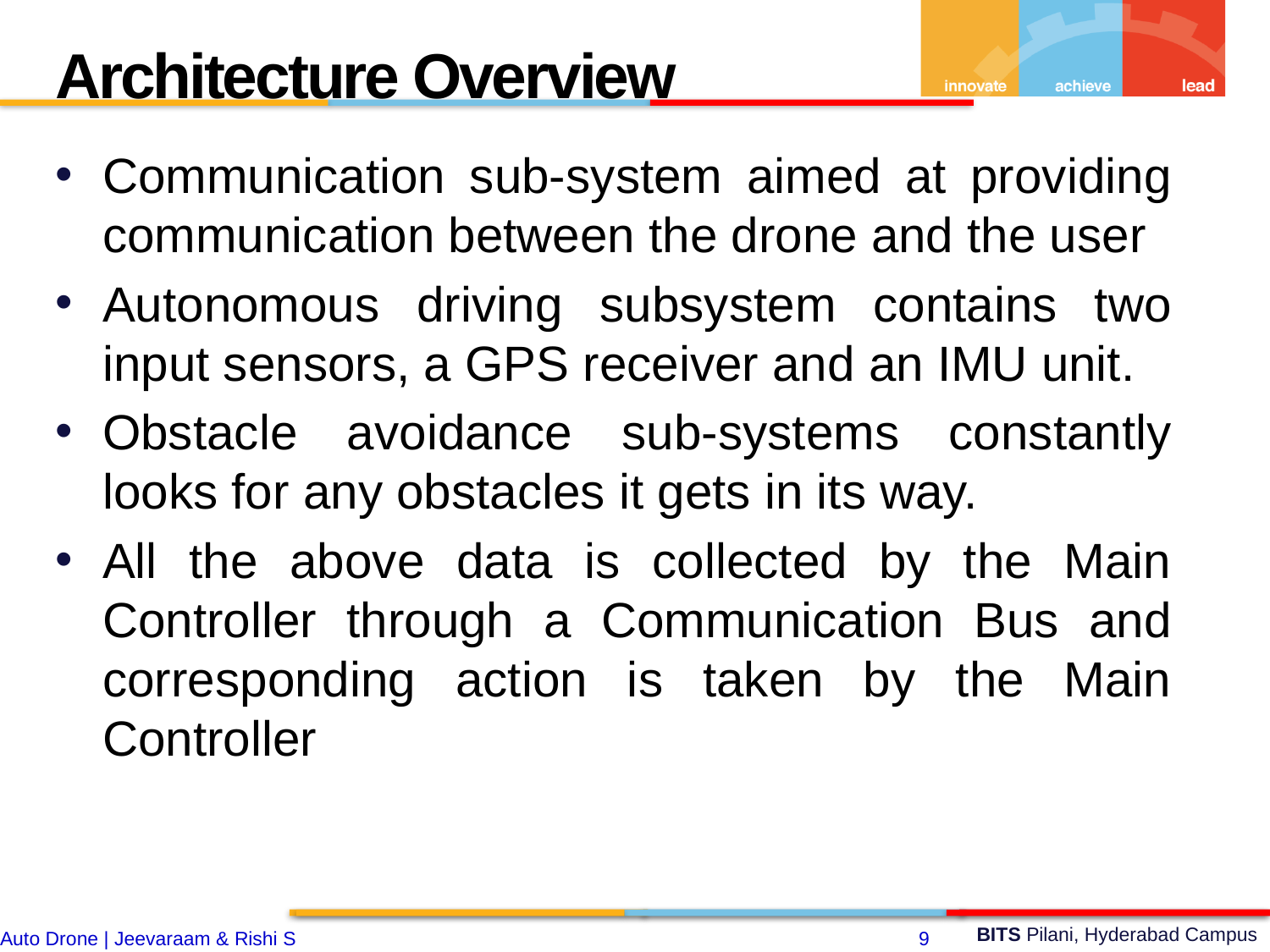

Architecture Overview
Communication sub-system aimed at providing communication between the drone and the user
Autonomous driving subsystem contains two input sensors, a GPS receiver and an IMU unit.
Obstacle avoidance sub-systems constantly looks for any obstacles it gets in its way.
All the above data is collected by the Main Controller through a Communication Bus and corresponding action is taken by the Main Controller